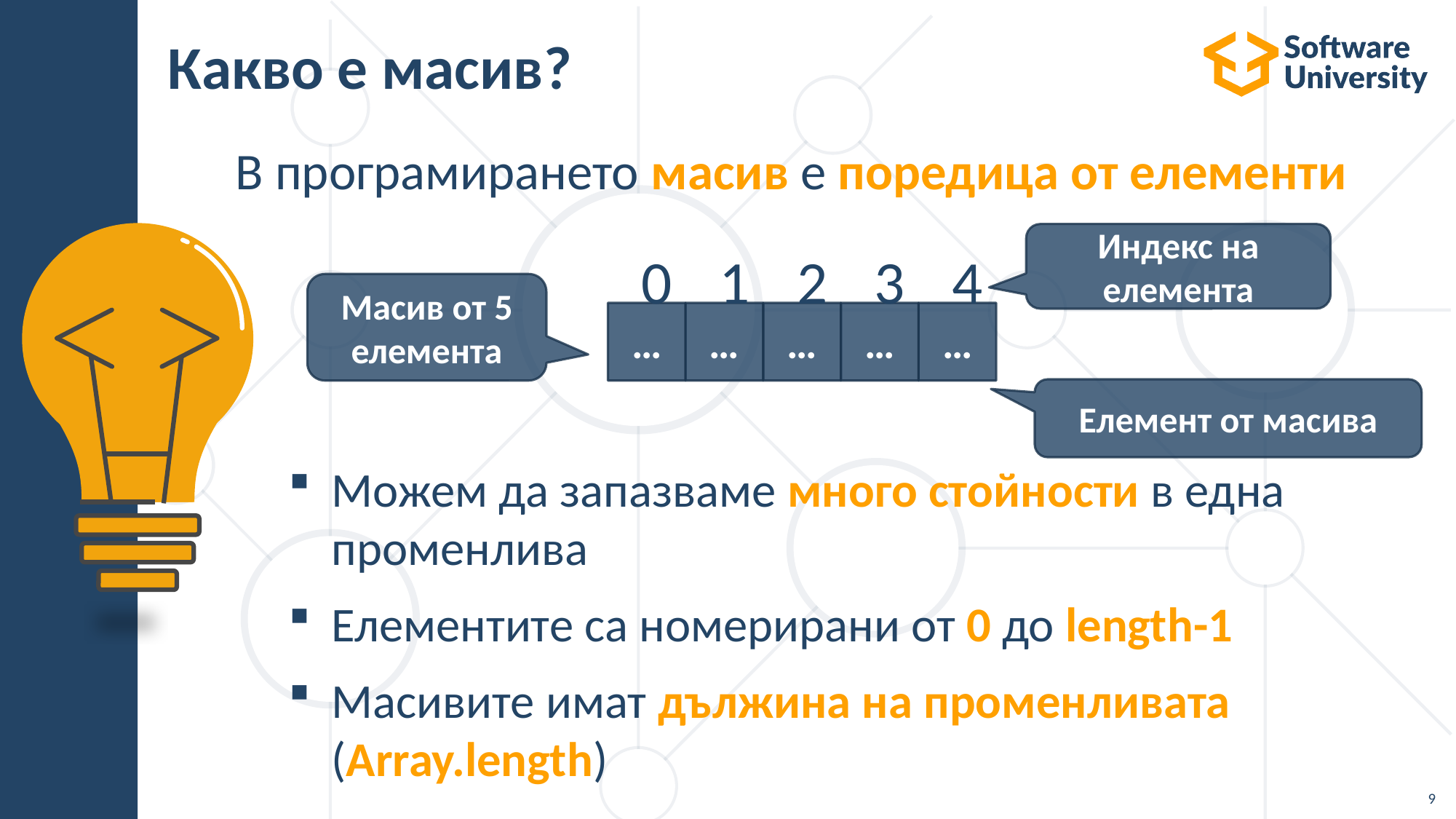

# Какво е масив?
В програмирането масив е поредица от елементи

Можем да запазваме много стойности в една променлива
Елементите са номерирани от 0 до length-1
Масивите имат дължина на променливата (Array.length)
2
4
0
1
3
…
…
…
…
…
Индекс на елемента
Масив от 5 елемента
Елемент от масива
9